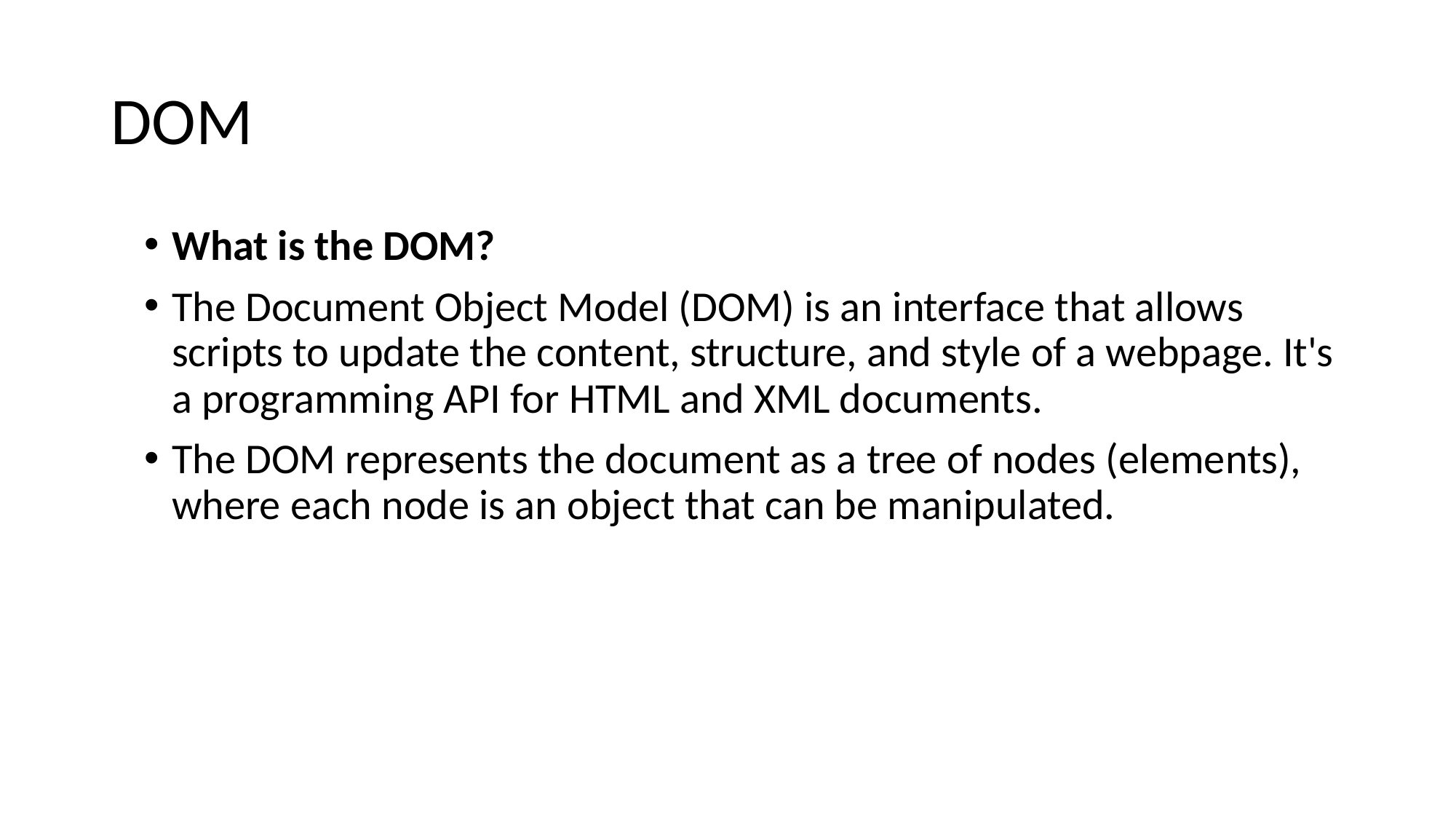

# DOM
What is the DOM?
The Document Object Model (DOM) is an interface that allows scripts to update the content, structure, and style of a webpage. It's a programming API for HTML and XML documents.
The DOM represents the document as a tree of nodes (elements), where each node is an object that can be manipulated.